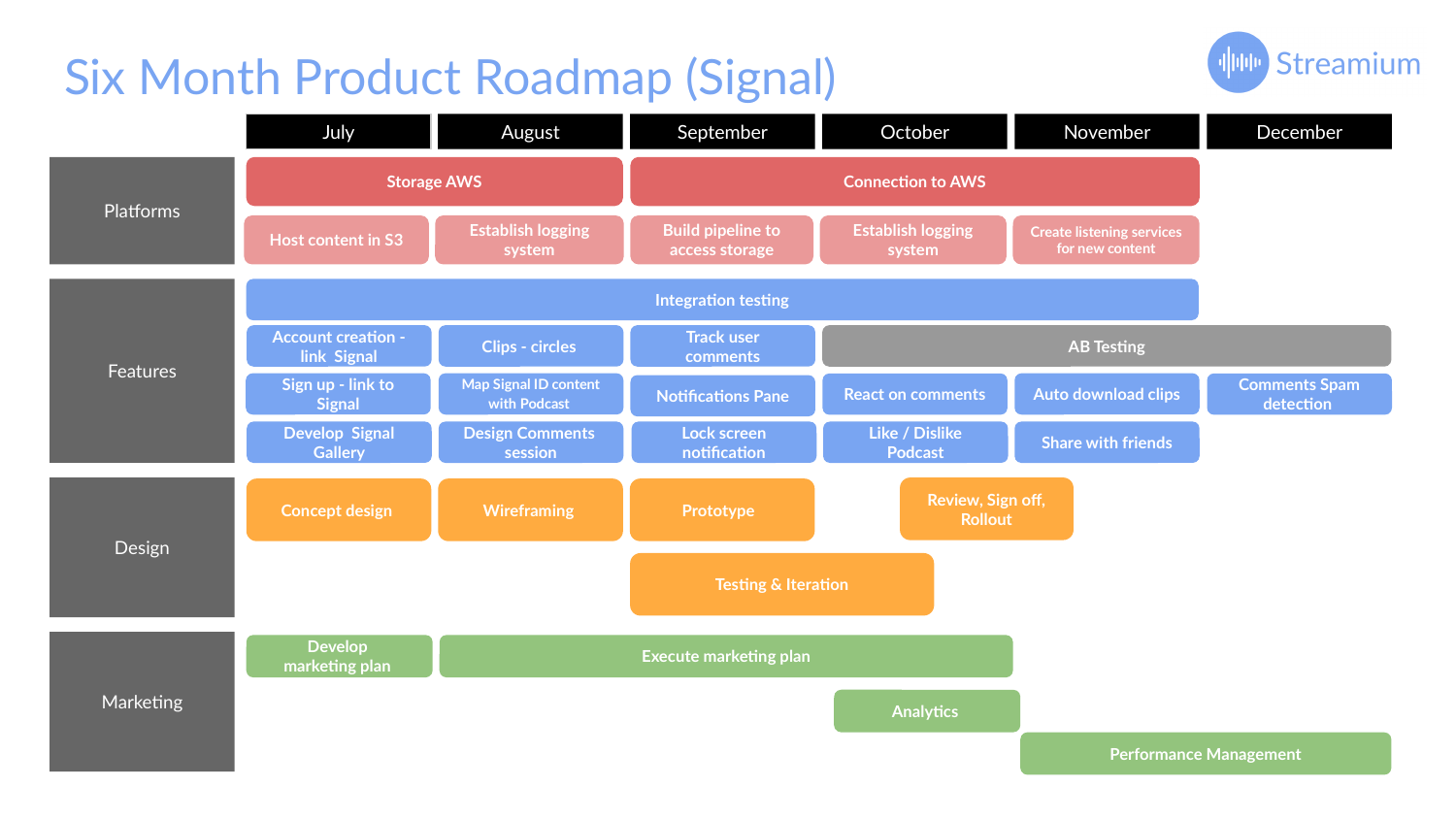

# Six Month Product Roadmap (Signal)

August

September

October

November

December
July
Platforms
Storage AWS
Connection to AWS
Host content in S3
Establish logging system
Build pipeline to access storage
Establish logging system
Create listening services for new content
Features
Integration testing
Account creation - link  Signal
Clips - circles
Track user comments
AB Testing
Sign up - link to Signal
Map Signal ID content with Podcast
Auto download clips
React on comments
Comments Spam detection
Notifications Pane
Develop  Signal Gallery
Design Comments  session
Lock screen notification
Like / Dislike Podcast
Share with friends
Review, Sign off, Rollout
Design
Concept design
Wireframing
Prototype
Testing & Iteration
Marketing
Execute marketing plan
Develop
marketing plan
Analytics
Performance Management